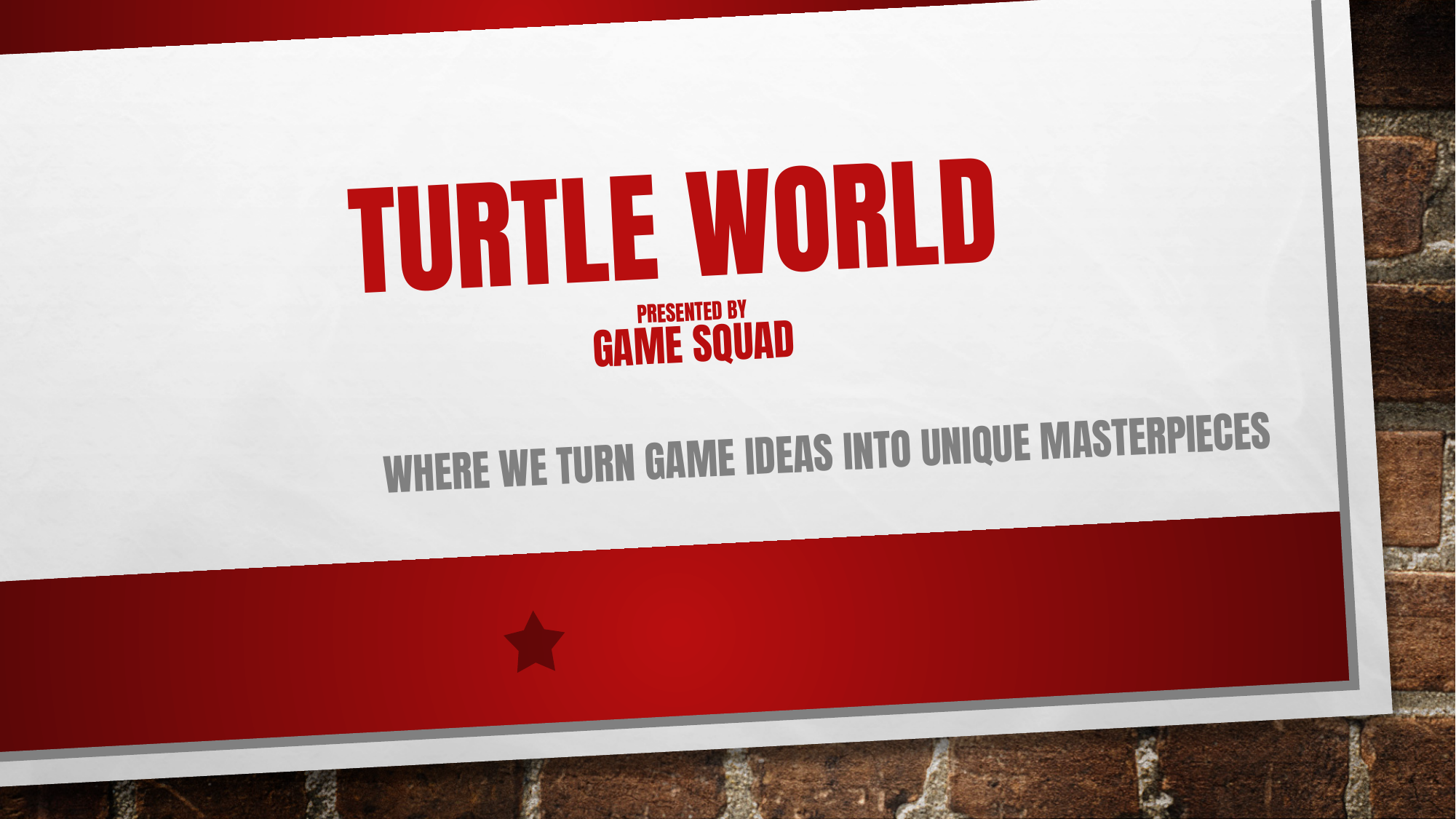

# Turtle world PRESENTED BY GAME SQUAD
Where we turn GAME IDEAS INTO UNIQUE MASTERPIECES